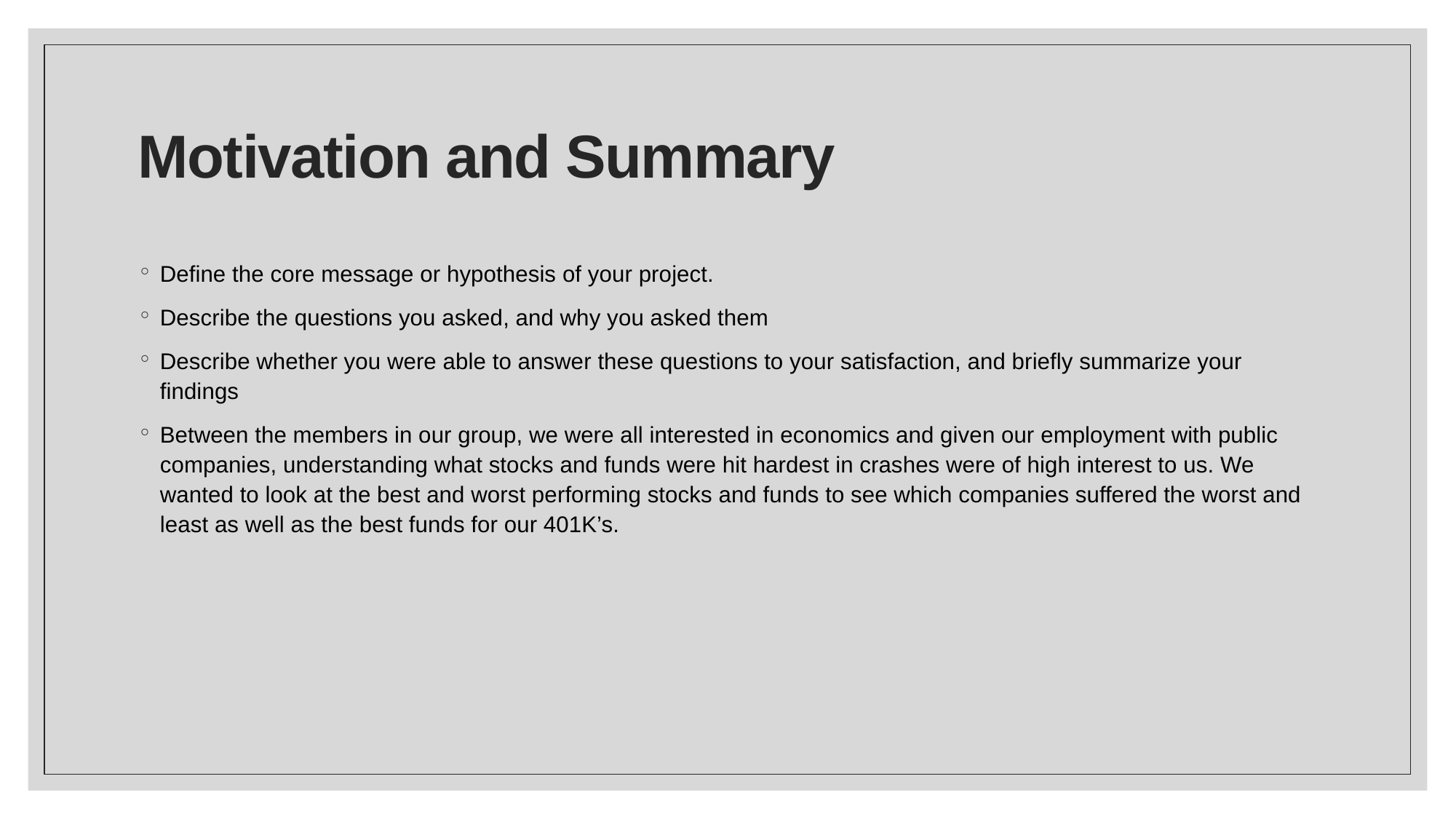

# Motivation and Summary
Define the core message or hypothesis of your project.
Describe the questions you asked, and why you asked them
Describe whether you were able to answer these questions to your satisfaction, and briefly summarize your findings
Between the members in our group, we were all interested in economics and given our employment with public companies, understanding what stocks and funds were hit hardest in crashes were of high interest to us. We wanted to look at the best and worst performing stocks and funds to see which companies suffered the worst and least as well as the best funds for our 401K’s.